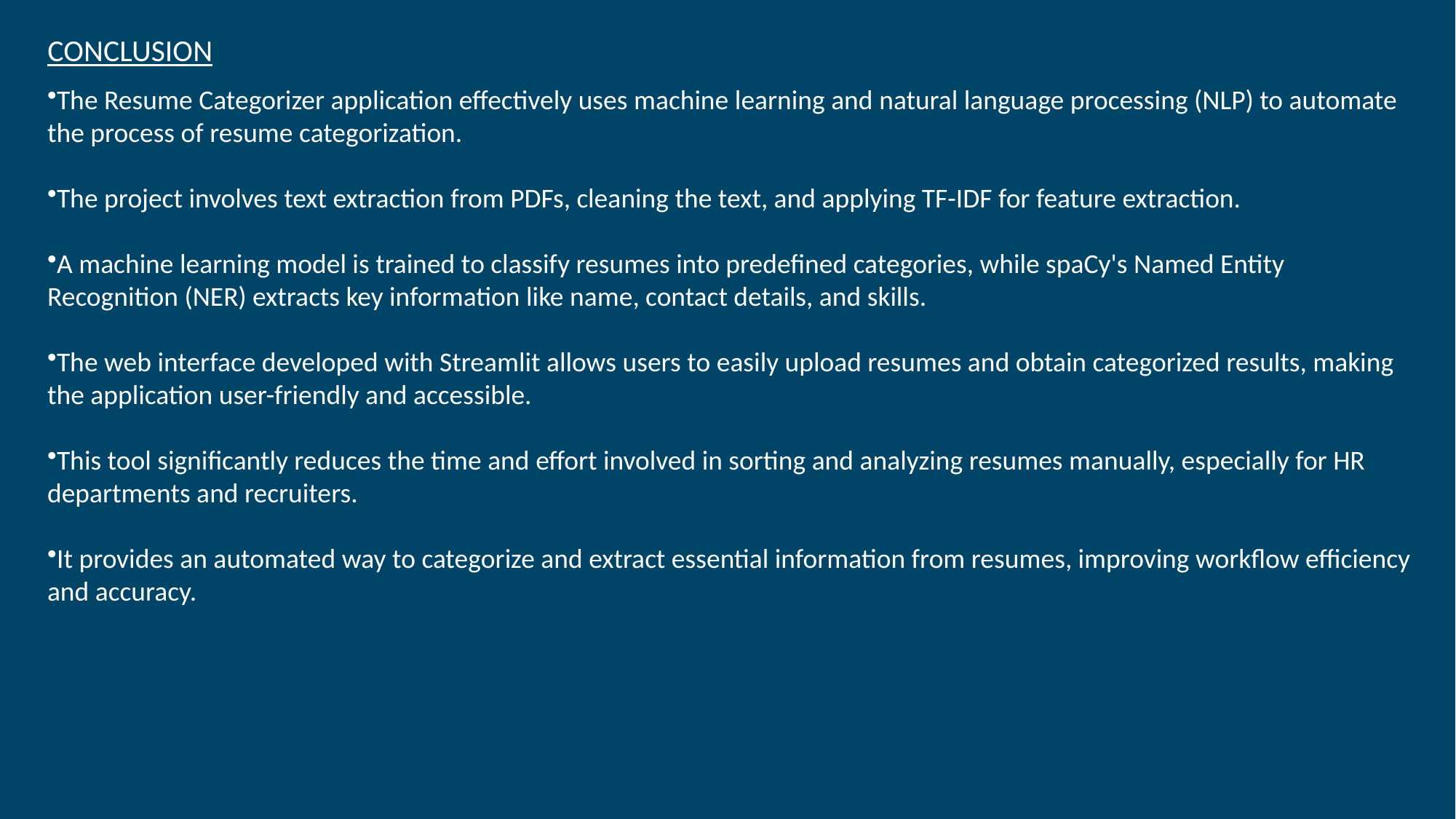

CONCLUSION
The Resume Categorizer application effectively uses machine learning and natural language processing (NLP) to automate the process of resume categorization.

The project involves text extraction from PDFs, cleaning the text, and applying TF-IDF for feature extraction.

A machine learning model is trained to classify resumes into predefined categories, while spaCy's Named Entity Recognition (NER) extracts key information like name, contact details, and skills.

The web interface developed with Streamlit allows users to easily upload resumes and obtain categorized results, making the application user-friendly and accessible.

This tool significantly reduces the time and effort involved in sorting and analyzing resumes manually, especially for HR departments and recruiters.

It provides an automated way to categorize and extract essential information from resumes, improving workflow efficiency and accuracy.